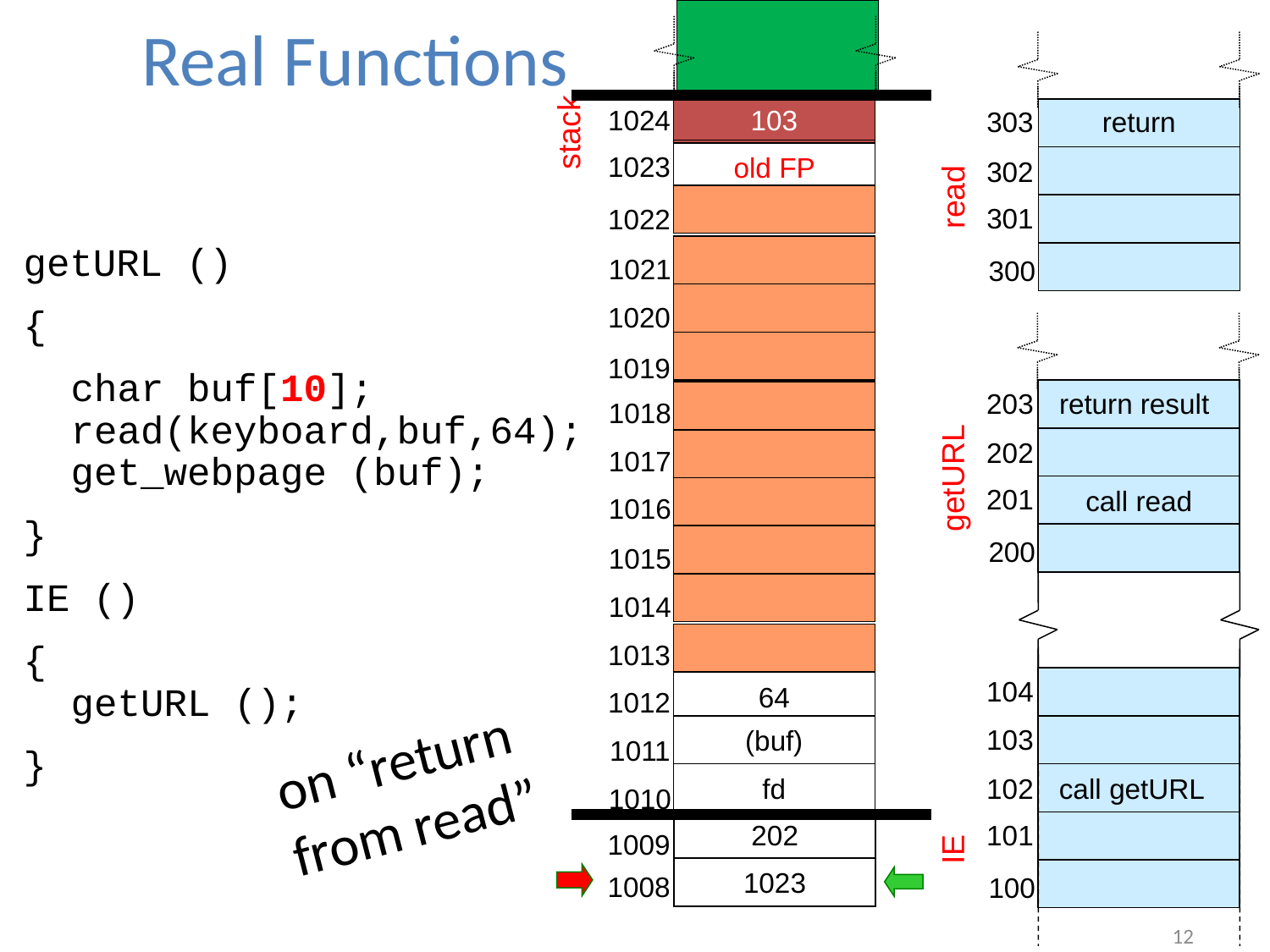

Real Functions

#

103
1024
303

return

stack

1023
old FP

302

read

301
1022

getURL ()
{
	char buf[10];
read(keyboard,buf,64);
get_webpage (buf);
}
IE ()
{
getURL ();
}

1021

300

1020

1019

203

return result

1018

202
1017
getURL
call read
201

1016

200
1015

1014

1013

104
64
1012
(buf)
103

on “return
from read”

1011
fd

call getURL
102
1010
202

101
1009
IE
1023

1008

100

12